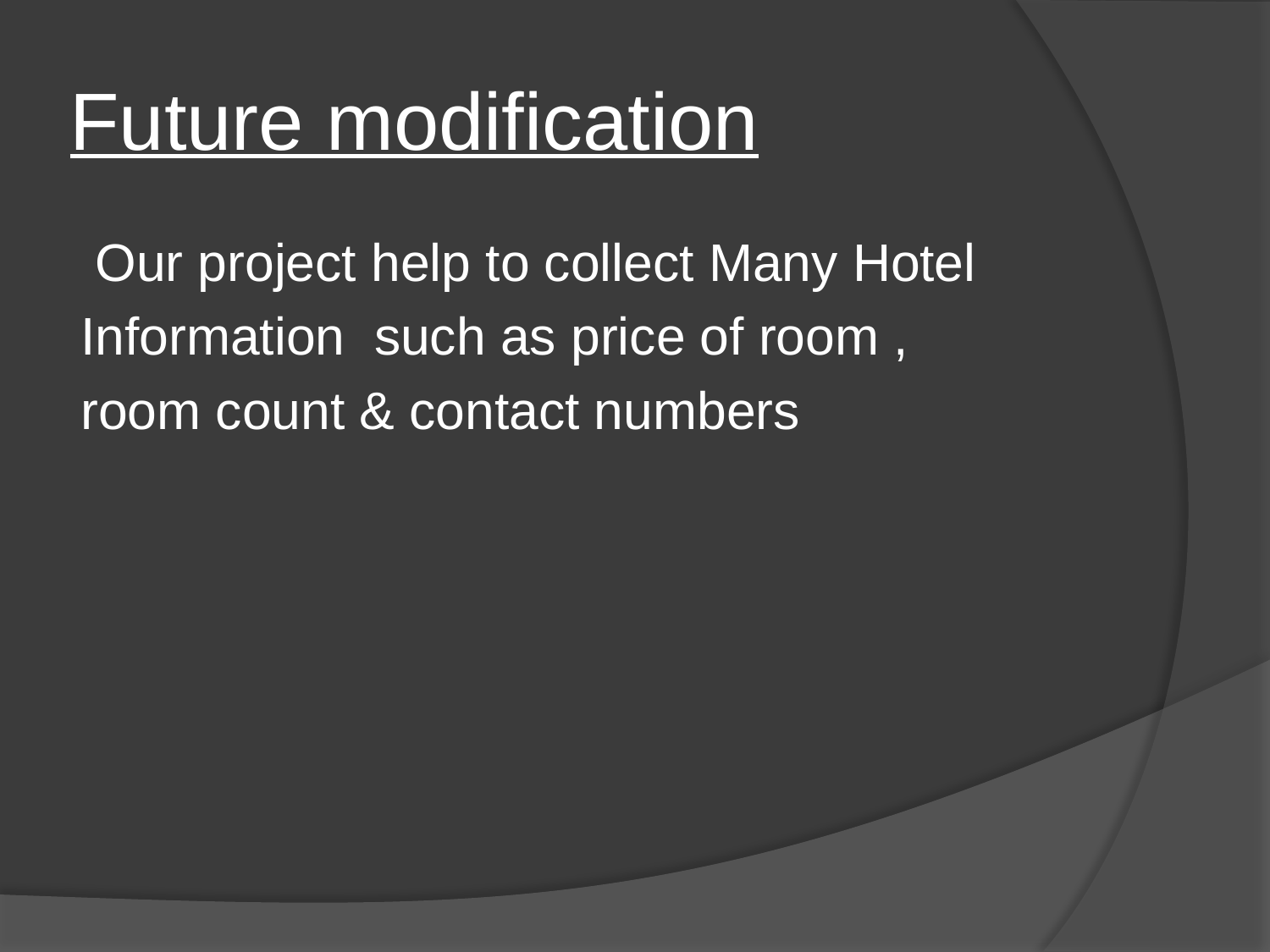

# Future modification
 Our project help to collect Many Hotel
Information  such as price of room ,
room count & contact numbers